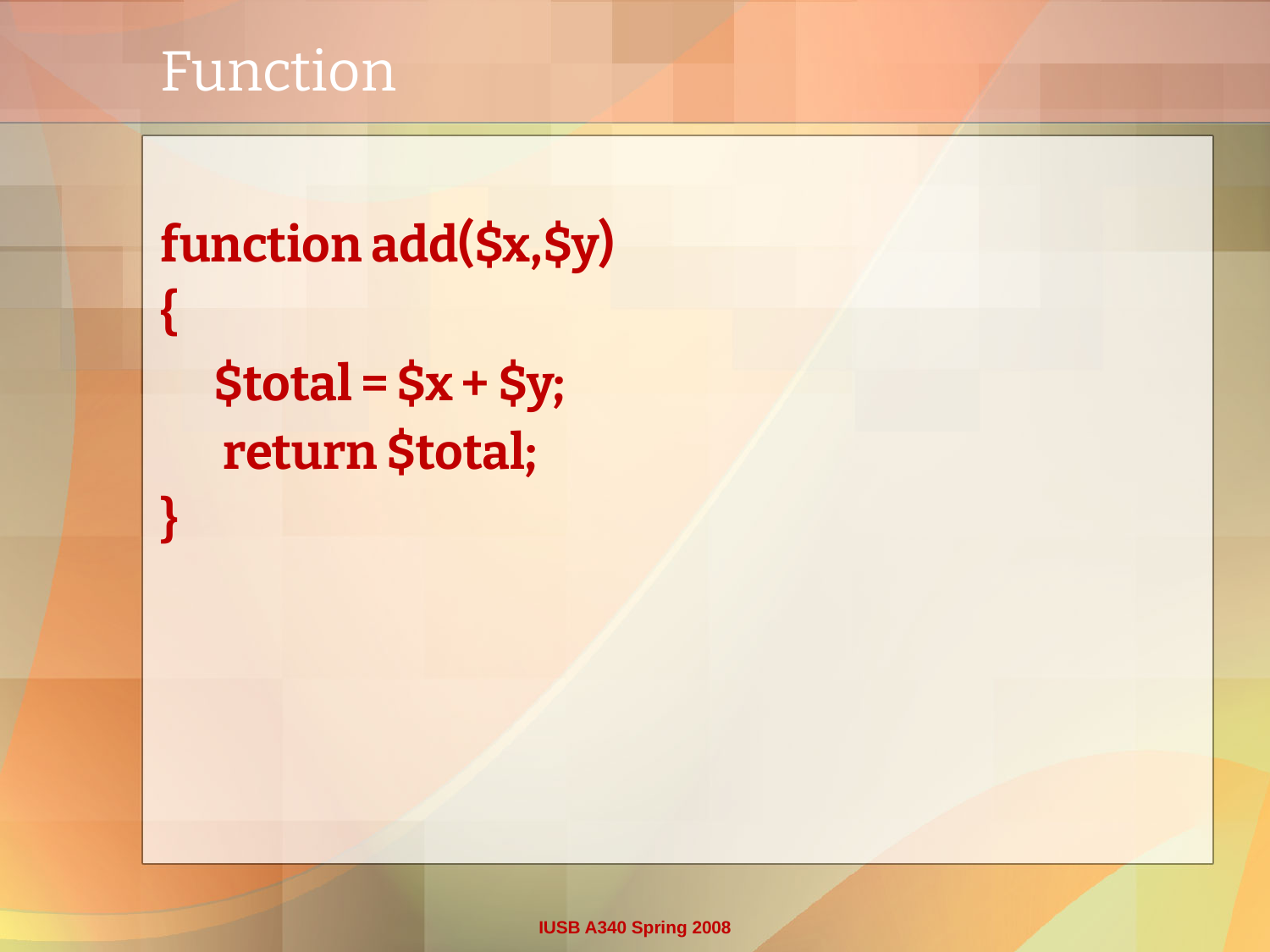

# Function

function add($x,$y)
{
      $total = $x + $y;
       return $total;
}
IUSB A340 Spring 2008